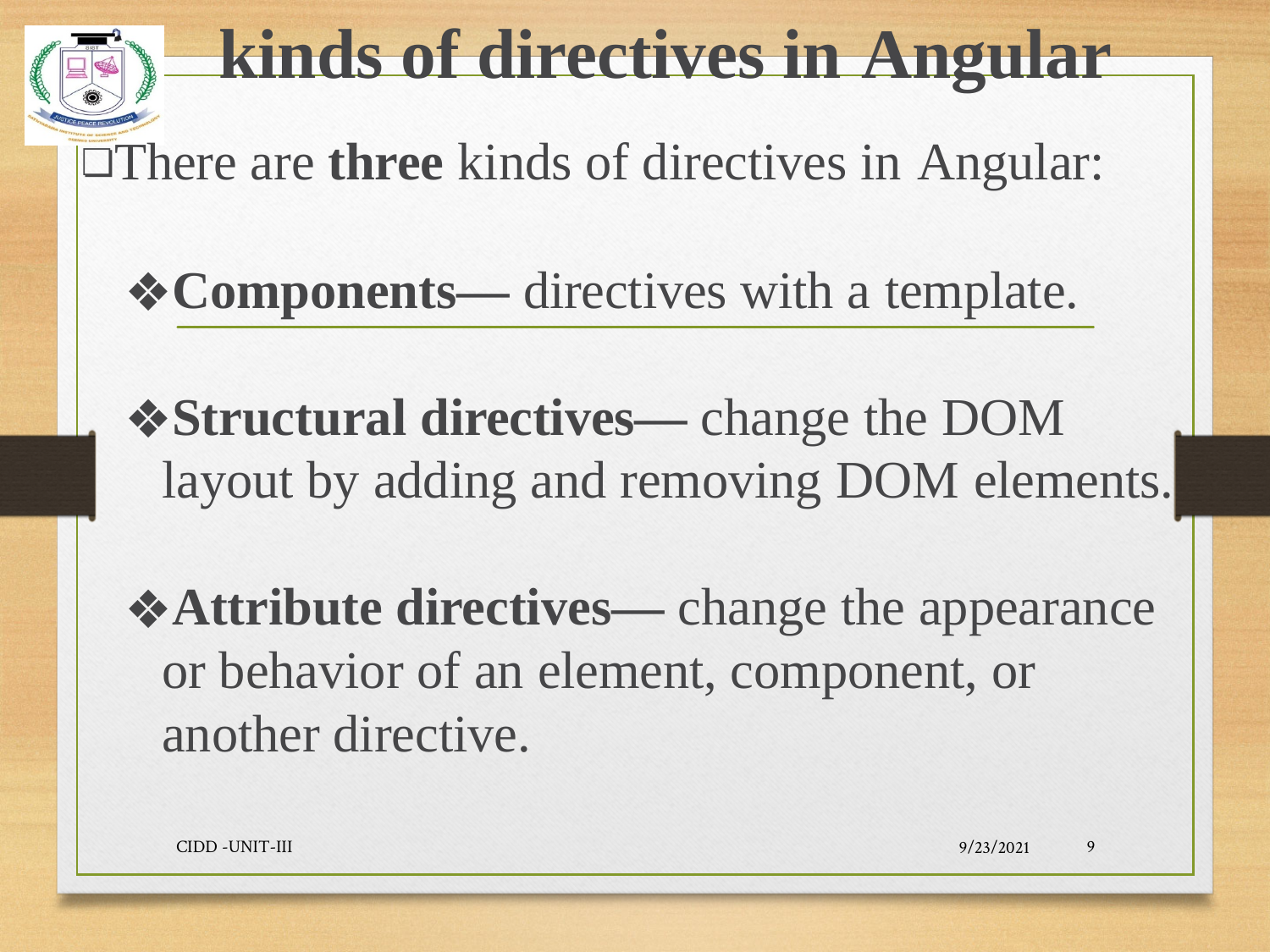

# kinds of directives in Angular
There are three kinds of directives in Angular:

Components— directives with a template.

Structural directives— change the DOM layout by adding and removing DOM elements.

Attribute directives— change the appearance or behavior of an element, component, or another directive.

CIDD -UNIT-III
9/23/2021
9